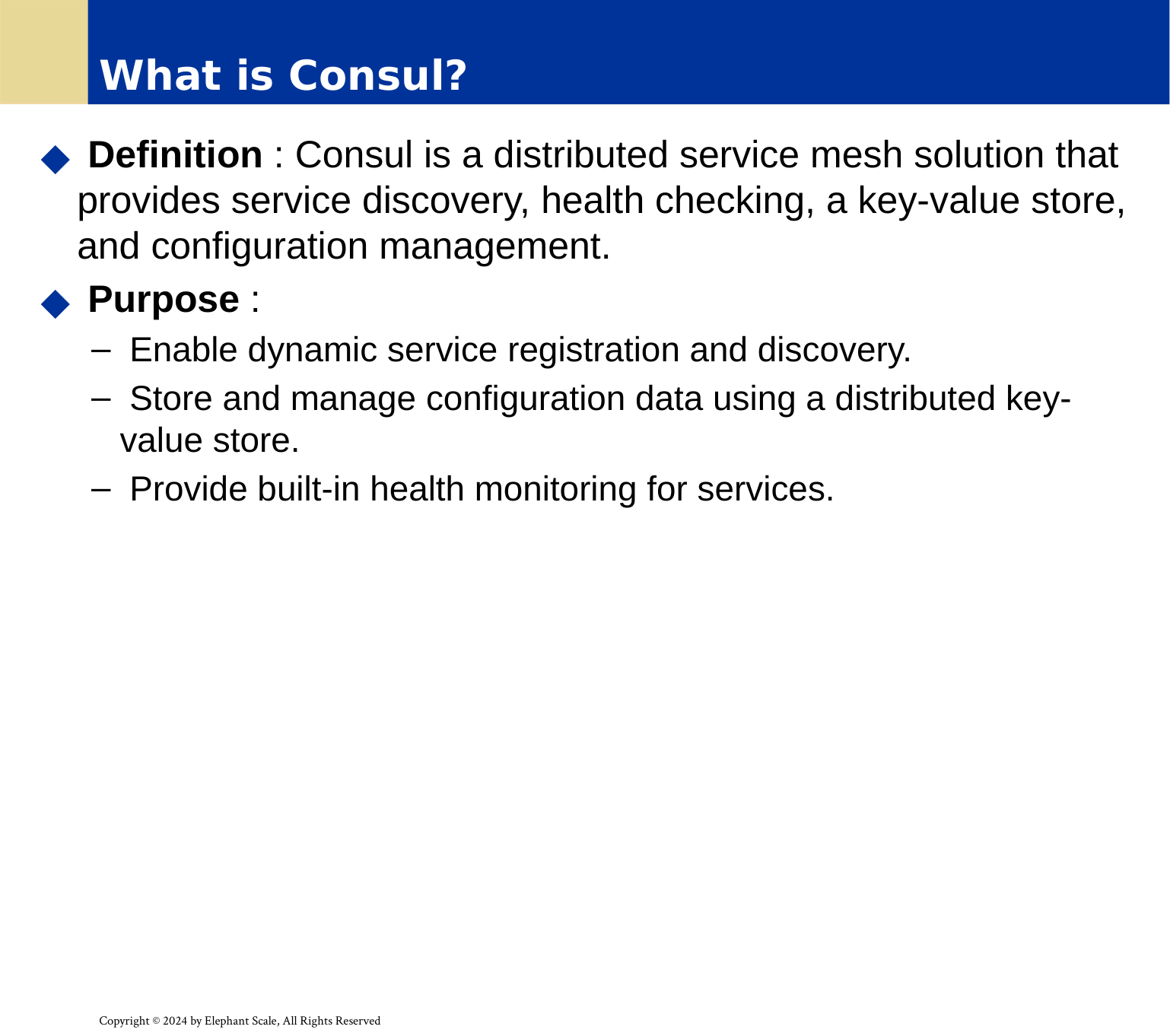

# What is Consul?
 Definition : Consul is a distributed service mesh solution that provides service discovery, health checking, a key-value store, and configuration management.
 Purpose :
 Enable dynamic service registration and discovery.
 Store and manage configuration data using a distributed key-value store.
 Provide built-in health monitoring for services.
Copyright © 2024 by Elephant Scale, All Rights Reserved